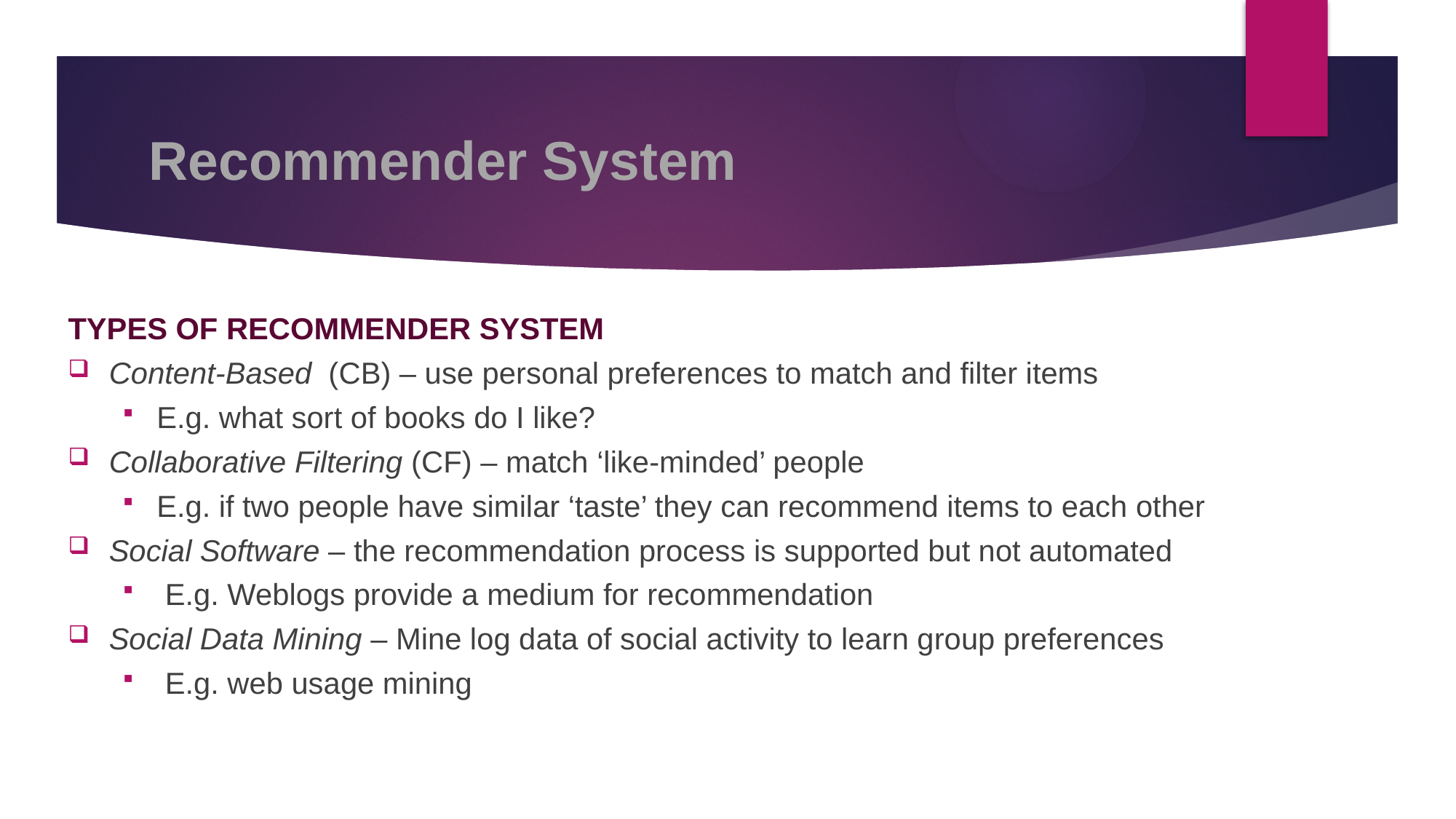

# Recommender System
TYPES OF RECOMMENDER SYSTEM
Content-Based  (CB) – use personal preferences to match and filter items
E.g. what sort of books do I like?
Collaborative Filtering (CF) – match ‘like-minded’ people
E.g. if two people have similar ‘taste’ they can recommend items to each other
Social Software – the recommendation process is supported but not automated
 E.g. Weblogs provide a medium for recommendation
Social Data Mining – Mine log data of social activity to learn group preferences
 E.g. web usage mining